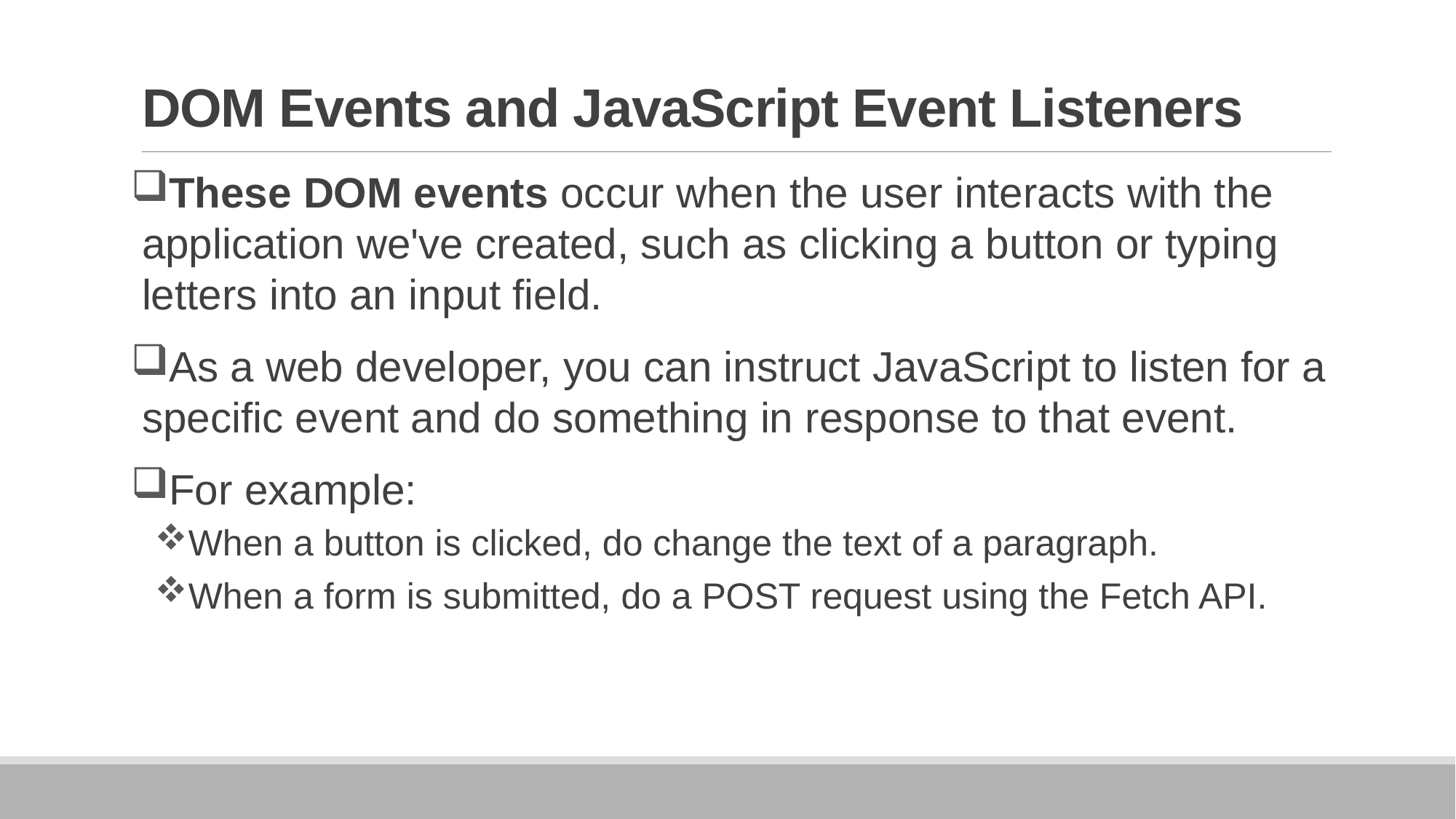

# DOM Events and JavaScript Event Listeners
These DOM events occur when the user interacts with the application we've created, such as clicking a button or typing letters into an input field.
As a web developer, you can instruct JavaScript to listen for a specific event and do something in response to that event.
For example:
When a button is clicked, do change the text of a paragraph.
When a form is submitted, do a POST request using the Fetch API.